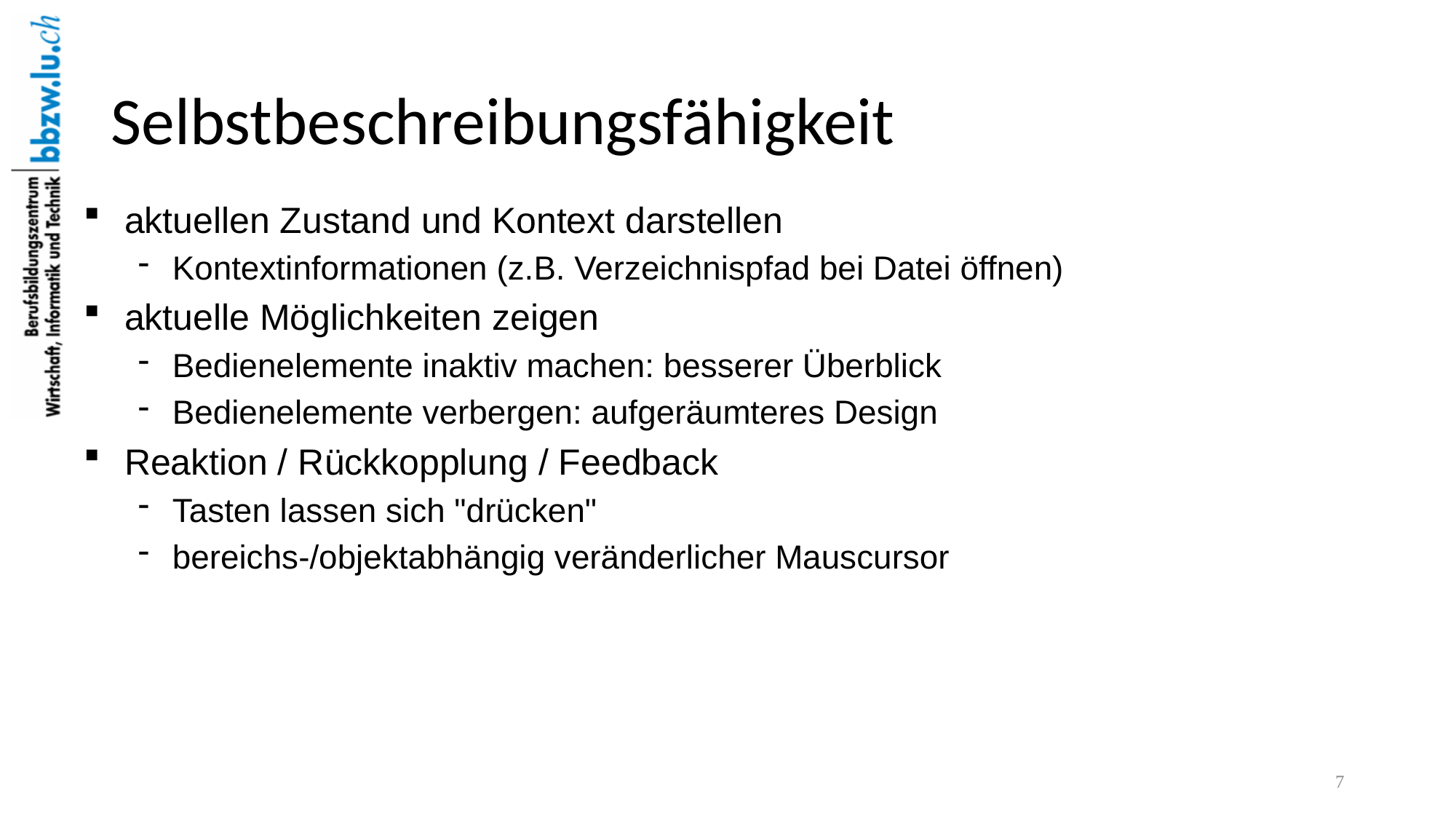

# Selbstbeschreibungsfähigkeit
aktuellen Zustand und Kontext darstellen
Kontextinformationen (z.B. Verzeichnispfad bei Datei öffnen)
aktuelle Möglichkeiten zeigen
Bedienelemente inaktiv machen: besserer Überblick
Bedienelemente verbergen: aufgeräumteres Design
Reaktion / Rückkopplung / Feedback
Tasten lassen sich "drücken"
bereichs-/objektabhängig veränderlicher Mauscursor

7